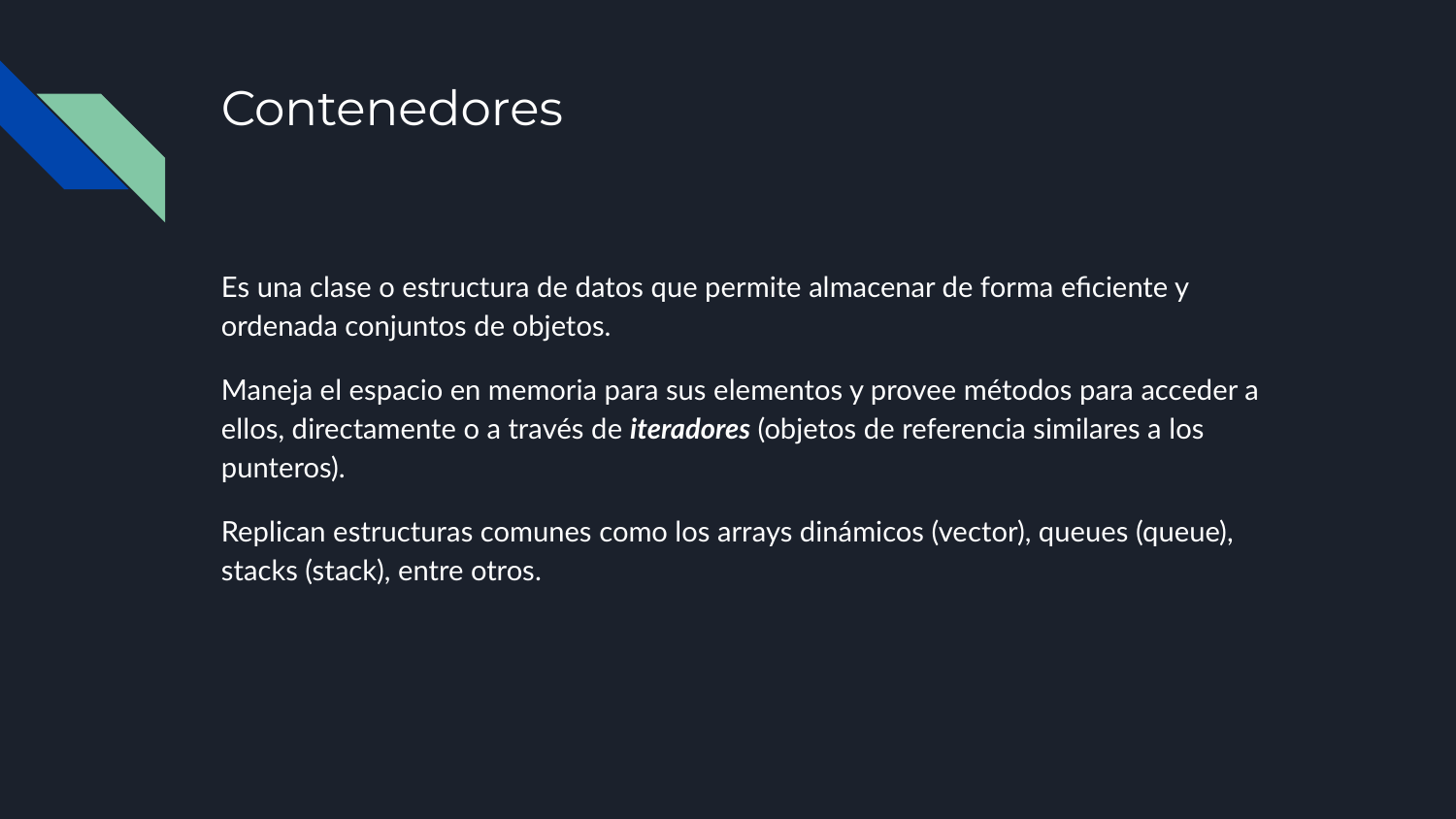

# Contenedores
Es una clase o estructura de datos que permite almacenar de forma eficiente y ordenada conjuntos de objetos.
Maneja el espacio en memoria para sus elementos y provee métodos para acceder a ellos, directamente o a través de iteradores (objetos de referencia similares a los punteros).
Replican estructuras comunes como los arrays dinámicos (vector), queues (queue), stacks (stack), entre otros.